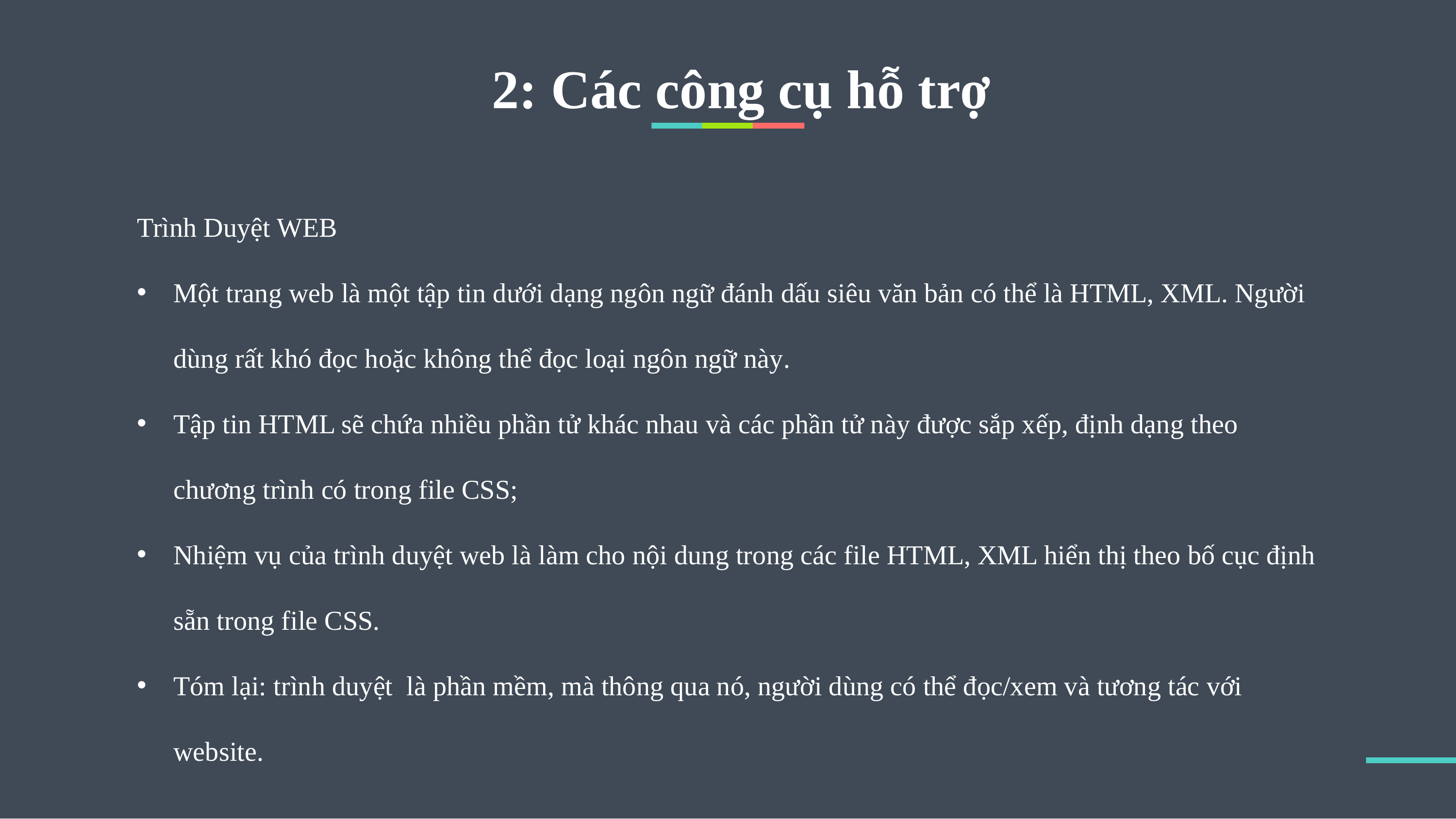

2: Các công cụ hỗ trợ
Trình Duyệt WEB
Một trang web là một tập tin dưới dạng ngôn ngữ đánh dấu siêu văn bản có thể là HTML, XML. Người dùng rất khó đọc hoặc không thể đọc loại ngôn ngữ này.
Tập tin HTML sẽ chứa nhiều phần tử khác nhau và các phần tử này được sắp xếp, định dạng theo chương trình có trong file CSS;
Nhiệm vụ của trình duyệt web là làm cho nội dung trong các file HTML, XML hiển thị theo bố cục định sẵn trong file CSS.
Tóm lại: trình duyệt  là phần mềm, mà thông qua nó, người dùng có thể đọc/xem và tương tác với website.